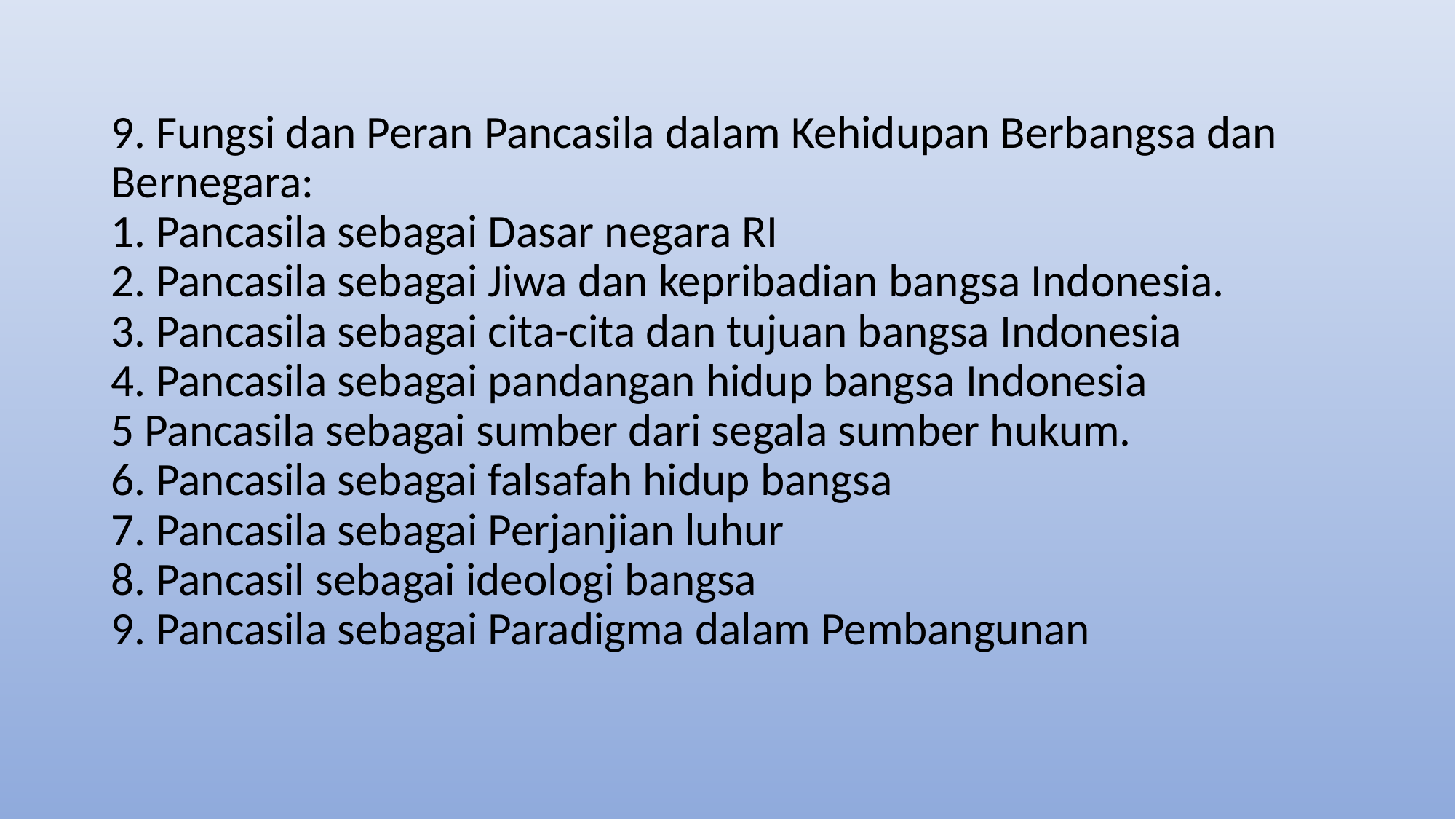

# 9. Fungsi dan Peran Pancasila dalam Kehidupan Berbangsa dan Bernegara: 1. Pancasila sebagai Dasar negara RI 2. Pancasila sebagai Jiwa dan kepribadian bangsa Indonesia. 3. Pancasila sebagai cita-cita dan tujuan bangsa Indonesia 4. Pancasila sebagai pandangan hidup bangsa Indonesia 5 Pancasila sebagai sumber dari segala sumber hukum. 6. Pancasila sebagai falsafah hidup bangsa 7. Pancasila sebagai Perjanjian luhur 8. Pancasil sebagai ideologi bangsa 9. Pancasila sebagai Paradigma dalam Pembangunan